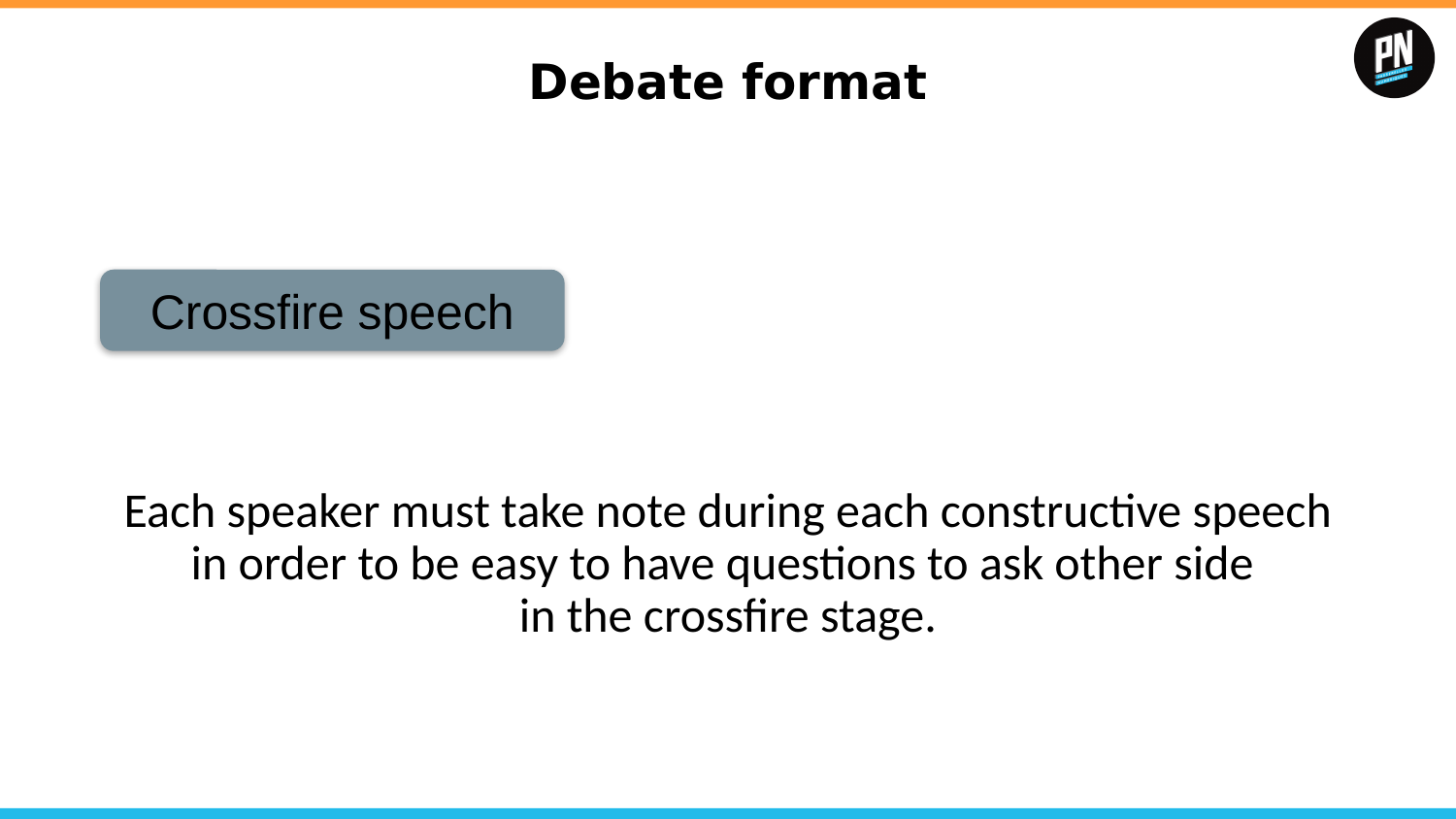

# Debate format
Crossfire speech
Each speaker must take note during each constructive speech in order to be easy to have questions to ask other side
in the crossfire stage.